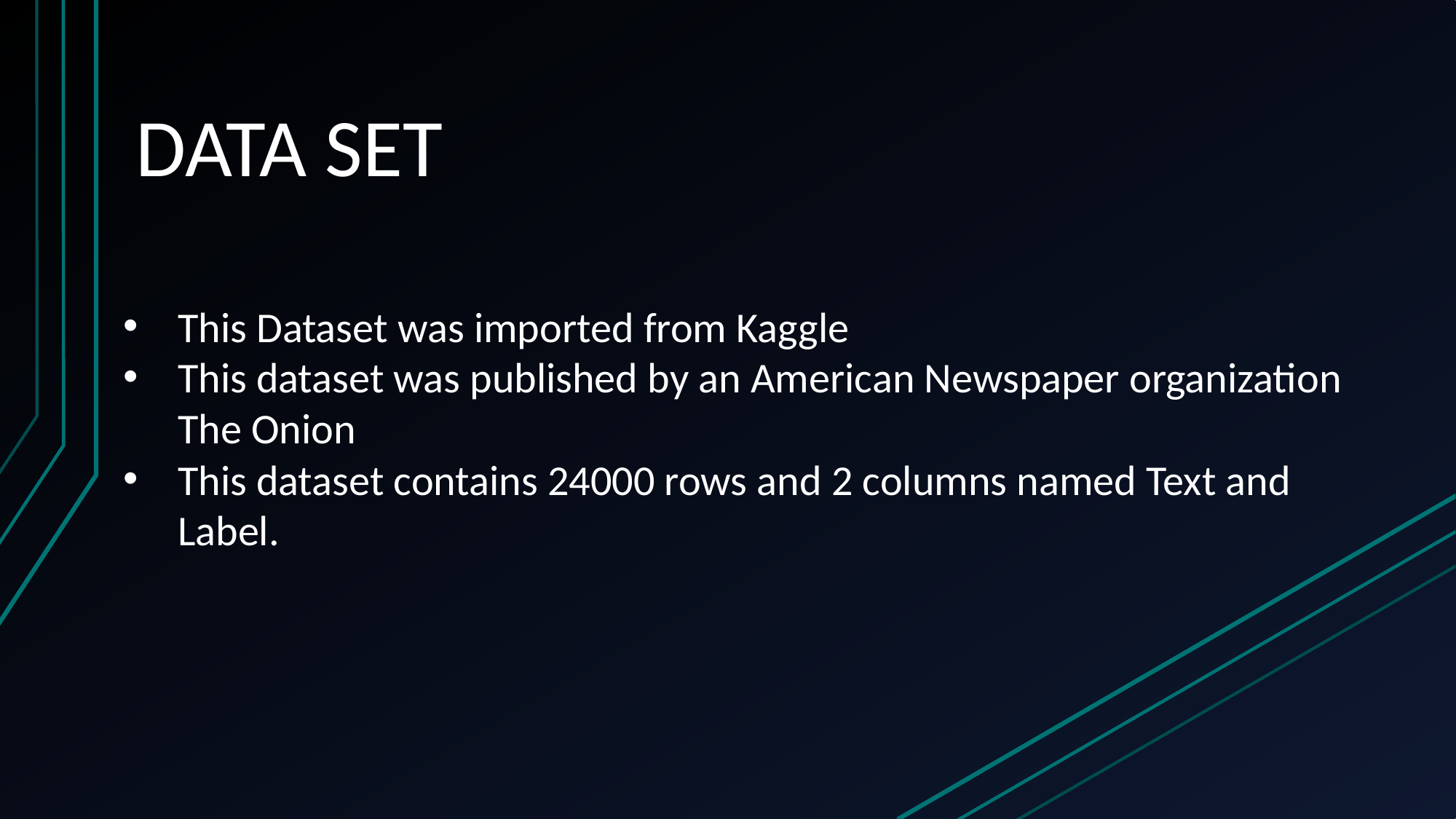

# DATA SET
This Dataset was imported from Kaggle
This dataset was published by an American Newspaper organization The Onion
This dataset contains 24000 rows and 2 columns named Text and Label.